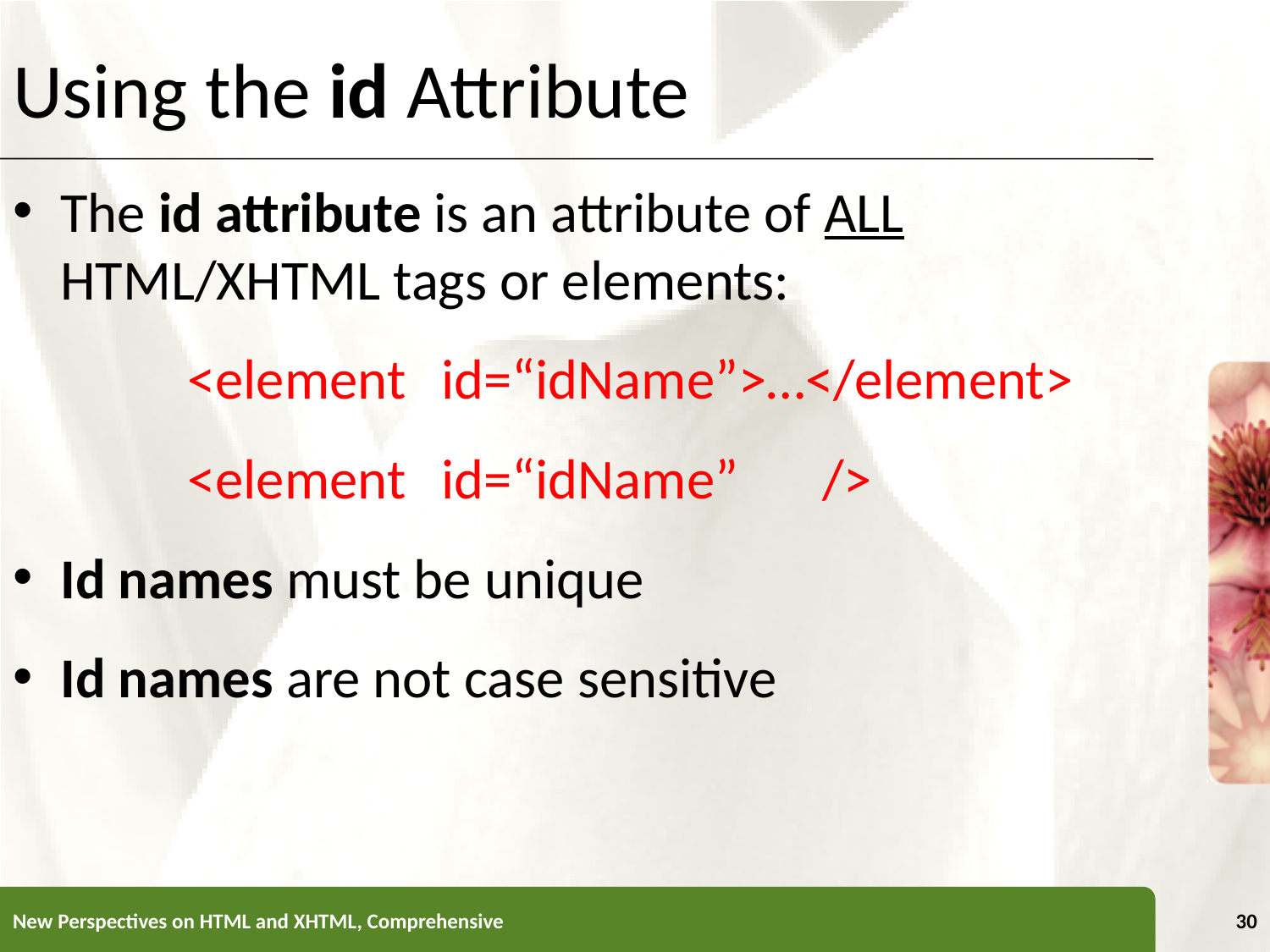

# Using the id Attribute
The id attribute is an attribute of ALL HTML/XHTML tags or elements:
		<element	id=“idName”>…</element>
		<element	id=“idName”	/>
Id names must be unique
Id names are not case sensitive
New Perspectives on HTML and XHTML, Comprehensive
30